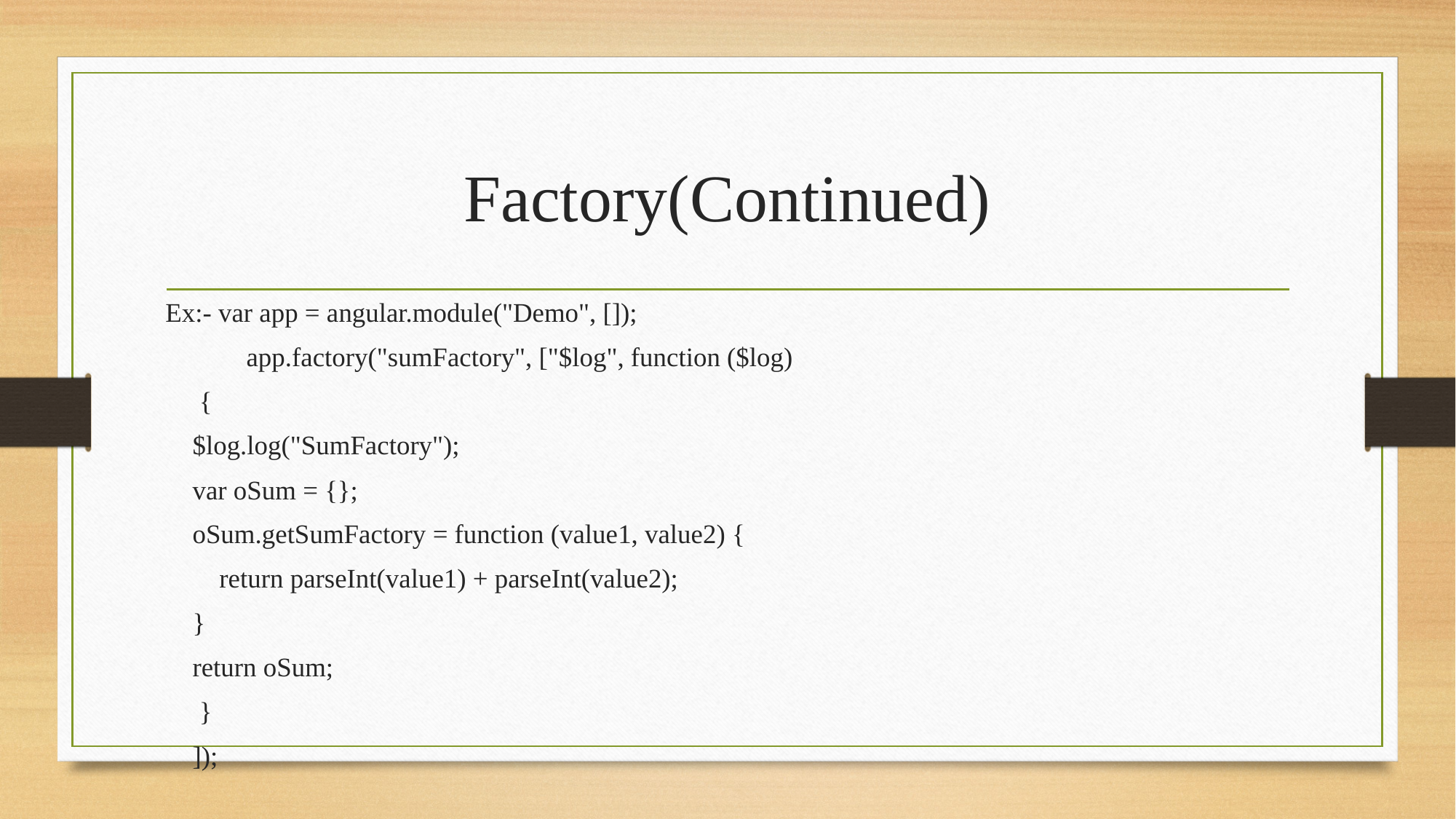

# Factory(Continued)
Ex:- var app = angular.module("Demo", []);
	app.factory("sumFactory", ["$log", function ($log)
     {
    $log.log("SumFactory");
    var oSum = {};
    oSum.getSumFactory = function (value1, value2) {
        return parseInt(value1) + parseInt(value2);
    }
    return oSum;
     }
    ]);